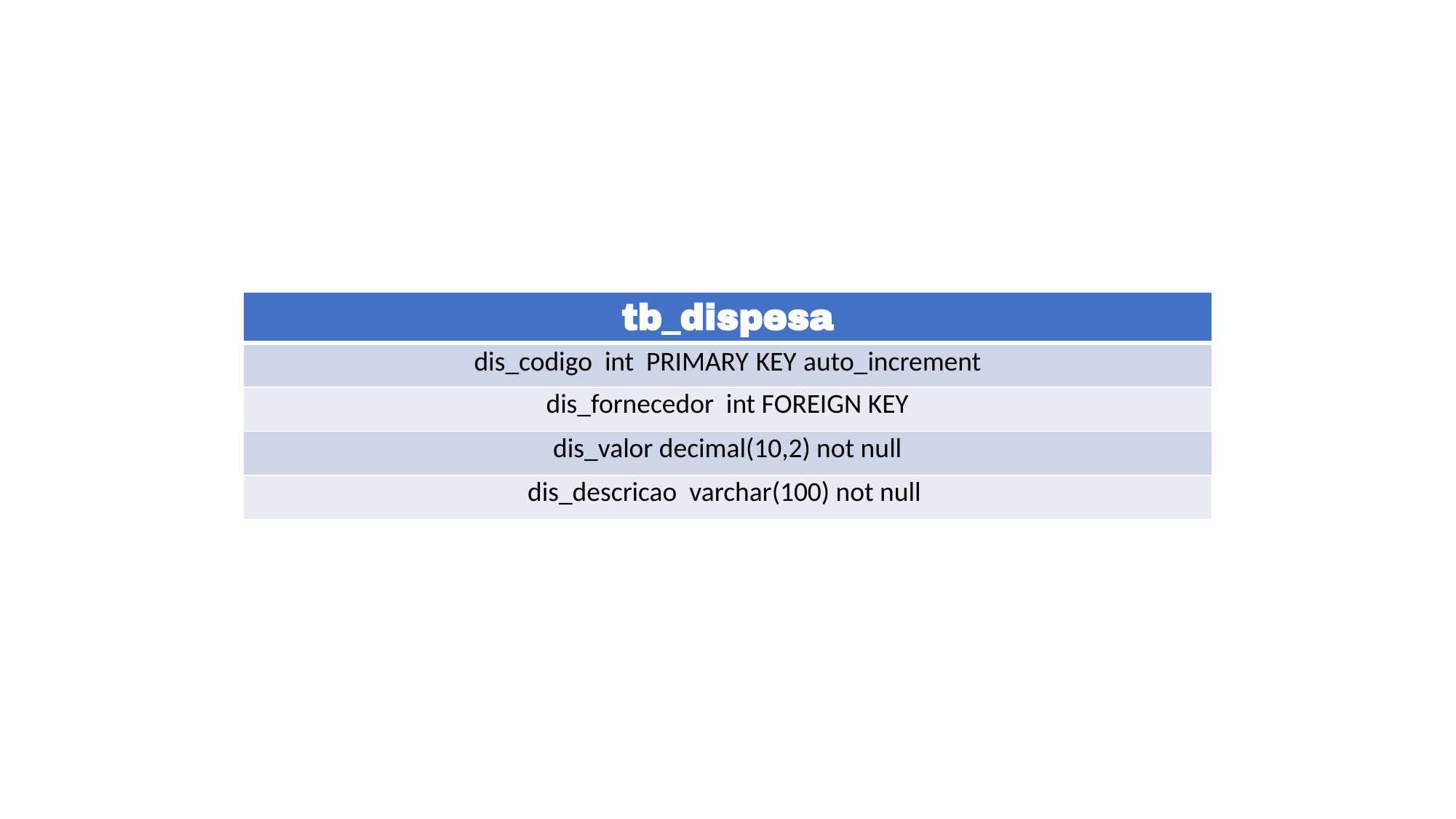

| tb\_dispesa |
| --- |
| dis\_codigo int PRIMARY KEY auto\_increment |
| dis\_fornecedor int FOREIGN KEY |
| dis\_valor decimal(10,2) not null |
| dis\_descricao varchar(100) not null |